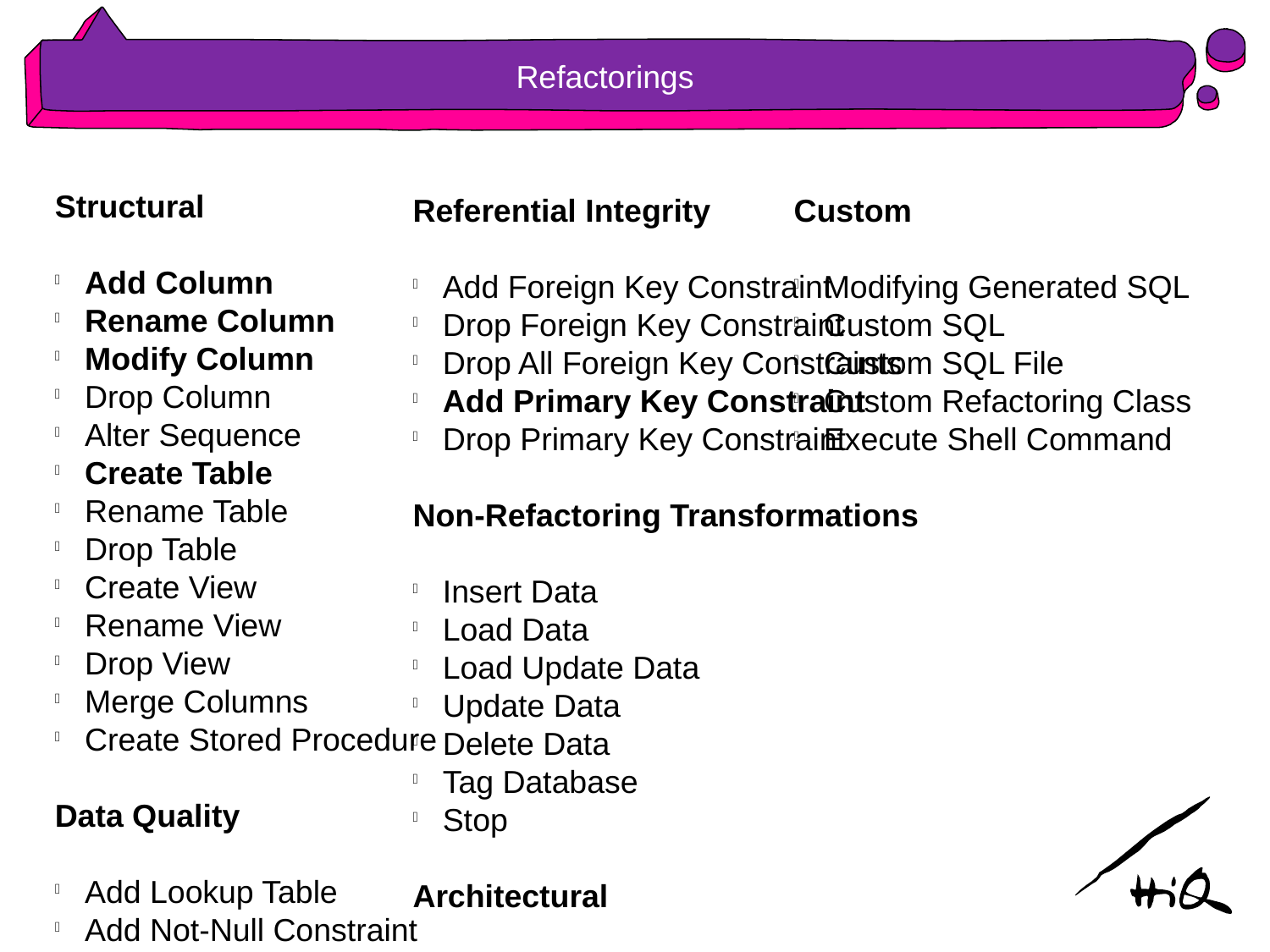

Refactorings
Structural

Add Column
Rename Column
Modify Column
Drop Column
Alter Sequence
Create Table
Rename Table
Drop Table
Create View
Rename View
Drop View
Merge Columns
Create Stored Procedure

Data Quality

Add Lookup Table
Add Not-Null Constraint
Remove Not-Null Constraint
Add Unique Constraint
Drop Unique Constraint
Create Sequence
Drop Sequence
Add Auto-Increment
Add Default Value
Drop Default Value

Referential Integrity

Add Foreign Key Constraint
Drop Foreign Key Constraint
Drop All Foreign Key Constraints
Add Primary Key Constraint
Drop Primary Key Constraint

Non-Refactoring Transformations

Insert Data
Load Data
Load Update Data
Update Data
Delete Data
Tag Database
Stop

Architectural

Create Index
Drop Index

Custom

Modifying Generated SQL
Custom SQL
Custom SQL File
Custom Refactoring Class
Execute Shell Command